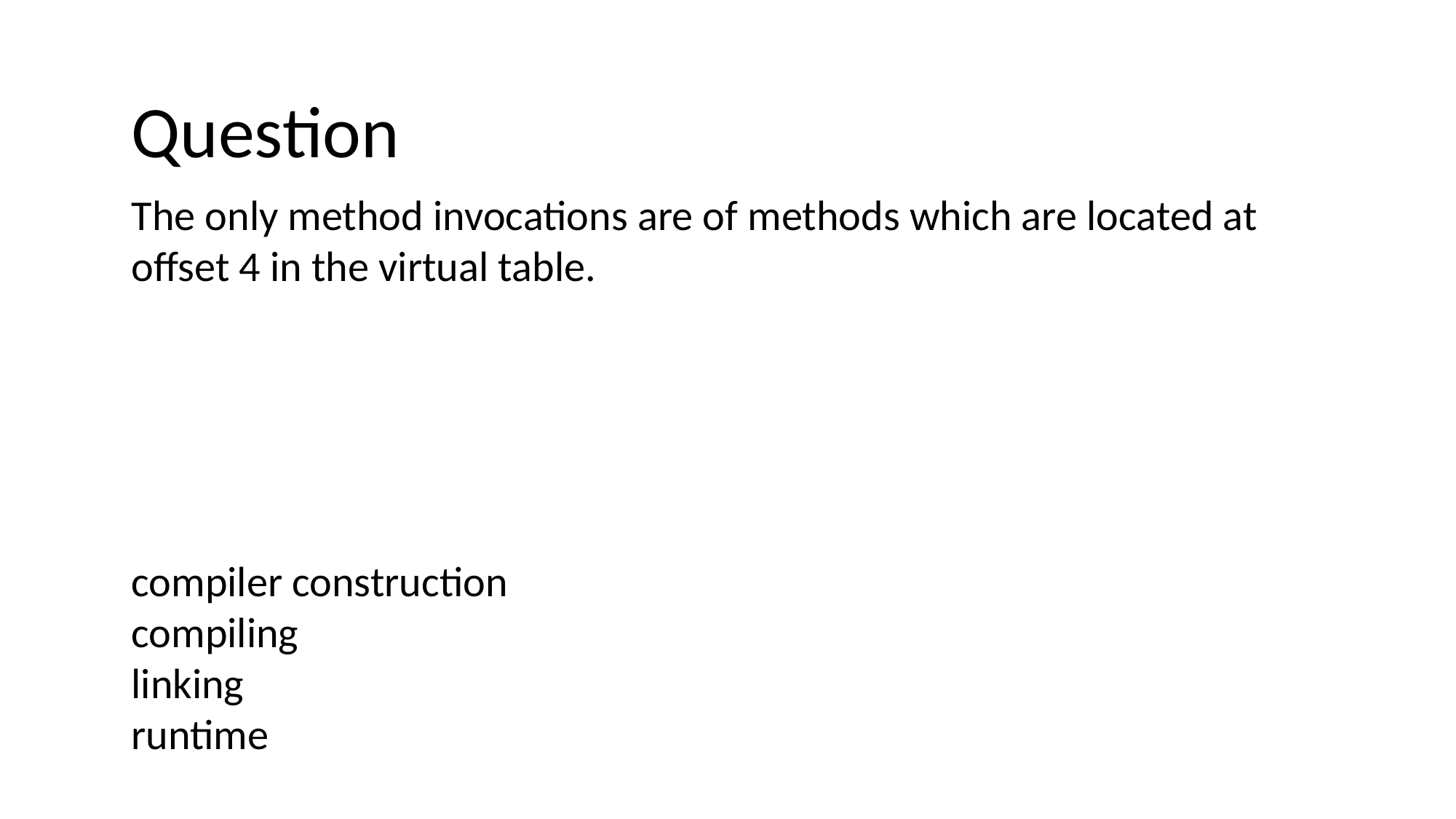

Question
The only method invocations are of methods which are located at offset 4 in the virtual table.
compiler construction
compiling
linking
runtime